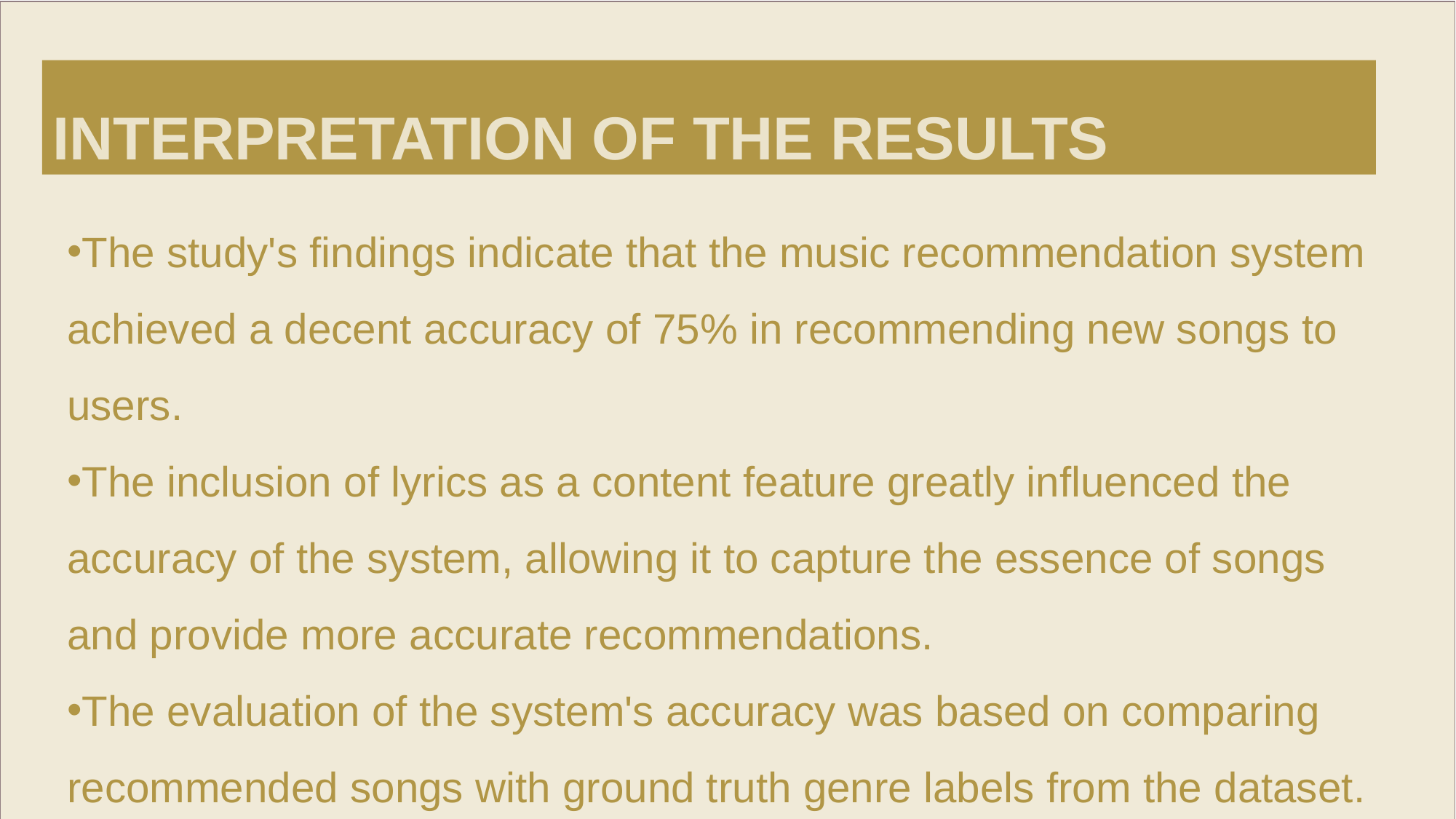

# Interpretation of the results
The study's findings indicate that the music recommendation system achieved a decent accuracy of 75% in recommending new songs to users.
The inclusion of lyrics as a content feature greatly influenced the accuracy of the system, allowing it to capture the essence of songs and provide more accurate recommendations.
The evaluation of the system's accuracy was based on comparing recommended songs with ground truth genre labels from the dataset.